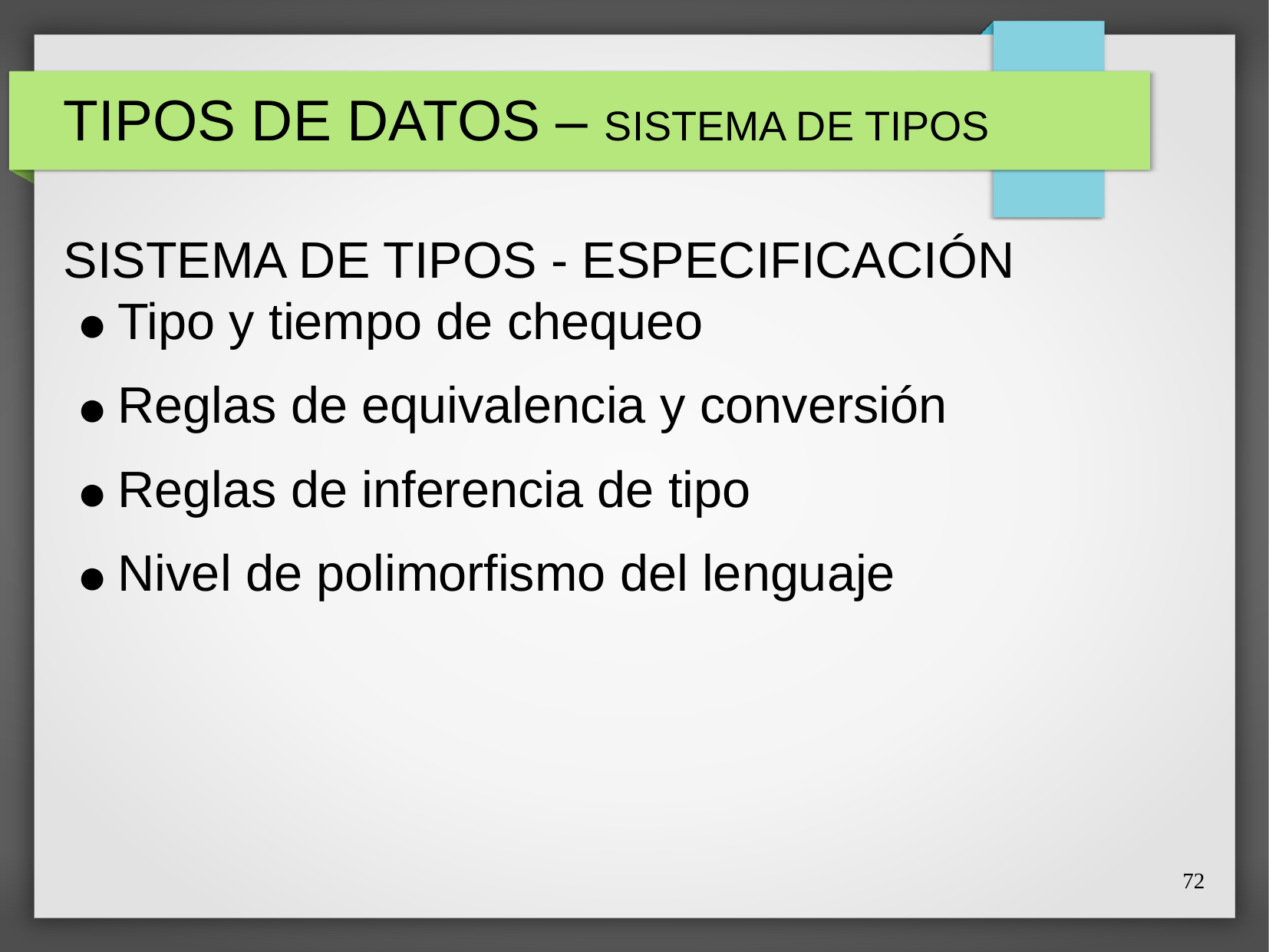

# TIPOS DE DATOS – SISTEMA DE TIPOS
SISTEMA DE TIPOS - ESPECIFICACIÓN
Tipo y tiempo de chequeo
Reglas de equivalencia y conversión
Reglas de inferencia de tipo
Nivel de polimorfismo del lenguaje
72